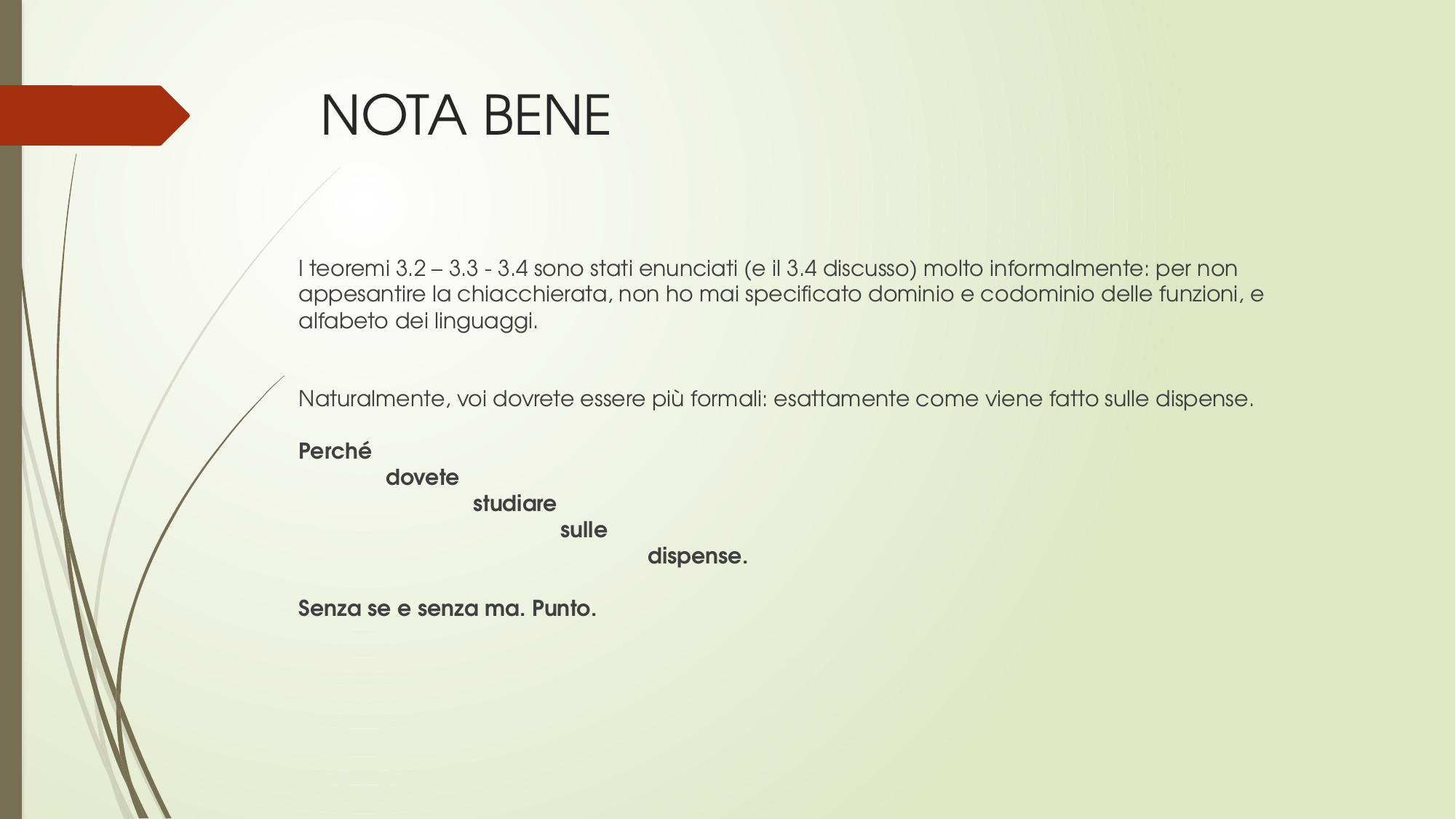

# NOTA BENE

I teoremi 3.2 – 3.3 - 3.4 sono stati enunciati (e il 3.4 discusso) molto informalmente: per non appesantire la chiacchierata, non ho mai specificato dominio e codominio delle funzioni, e alfabeto dei linguaggi.

Naturalmente, voi dovrete essere più formali: esattamente come viene fatto sulle dispense.

Perché
	dovete
		studiare
			sulle
 				dispense.

Senza se e senza ma. Punto.